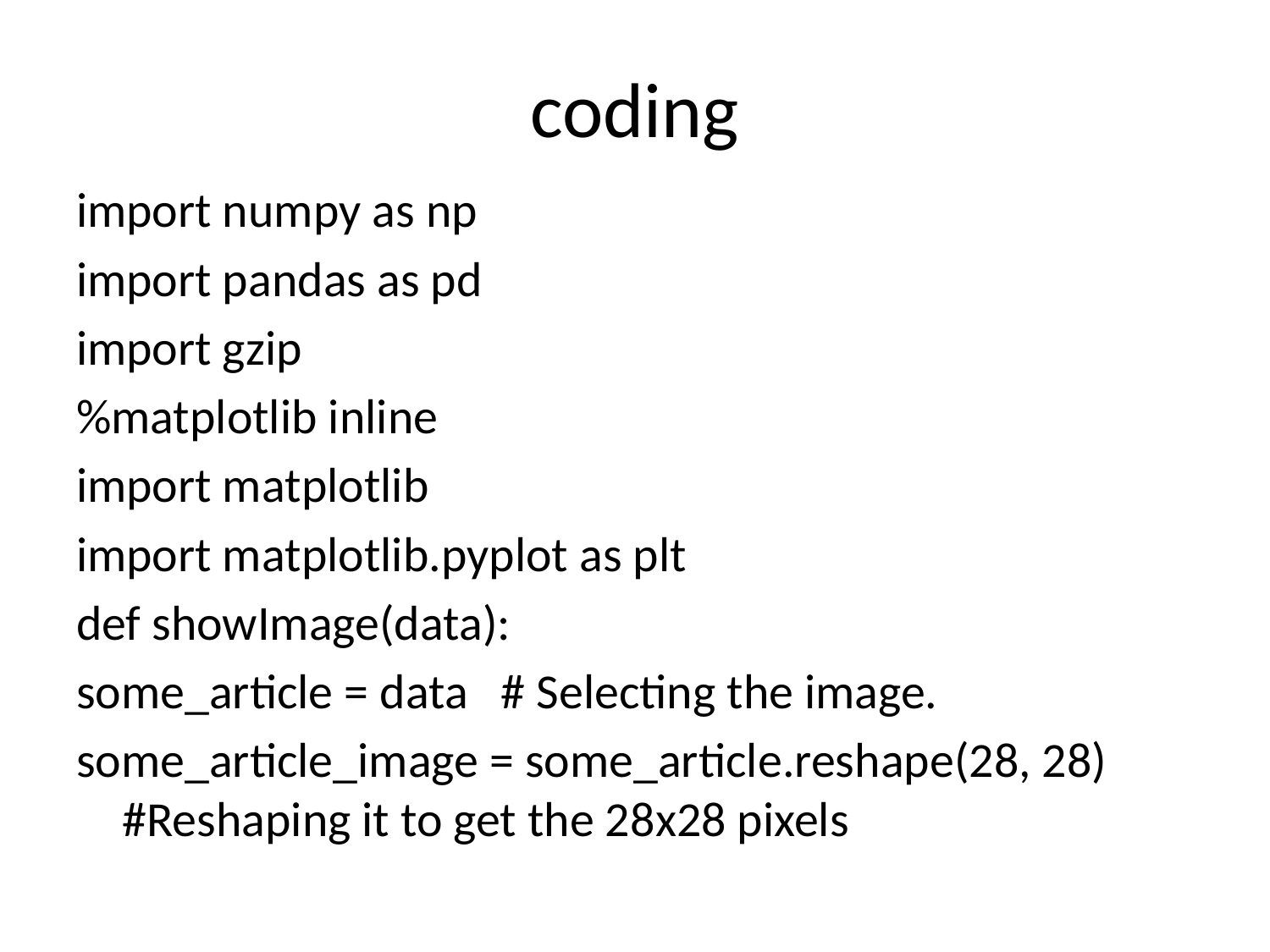

# coding
import numpy as np
import pandas as pd
import gzip
%matplotlib inline
import matplotlib
import matplotlib.pyplot as plt
def showImage(data):
some_article = data   # Selecting the image.
some_article_image = some_article.reshape(28, 28) #Reshaping it to get the 28x28 pixels